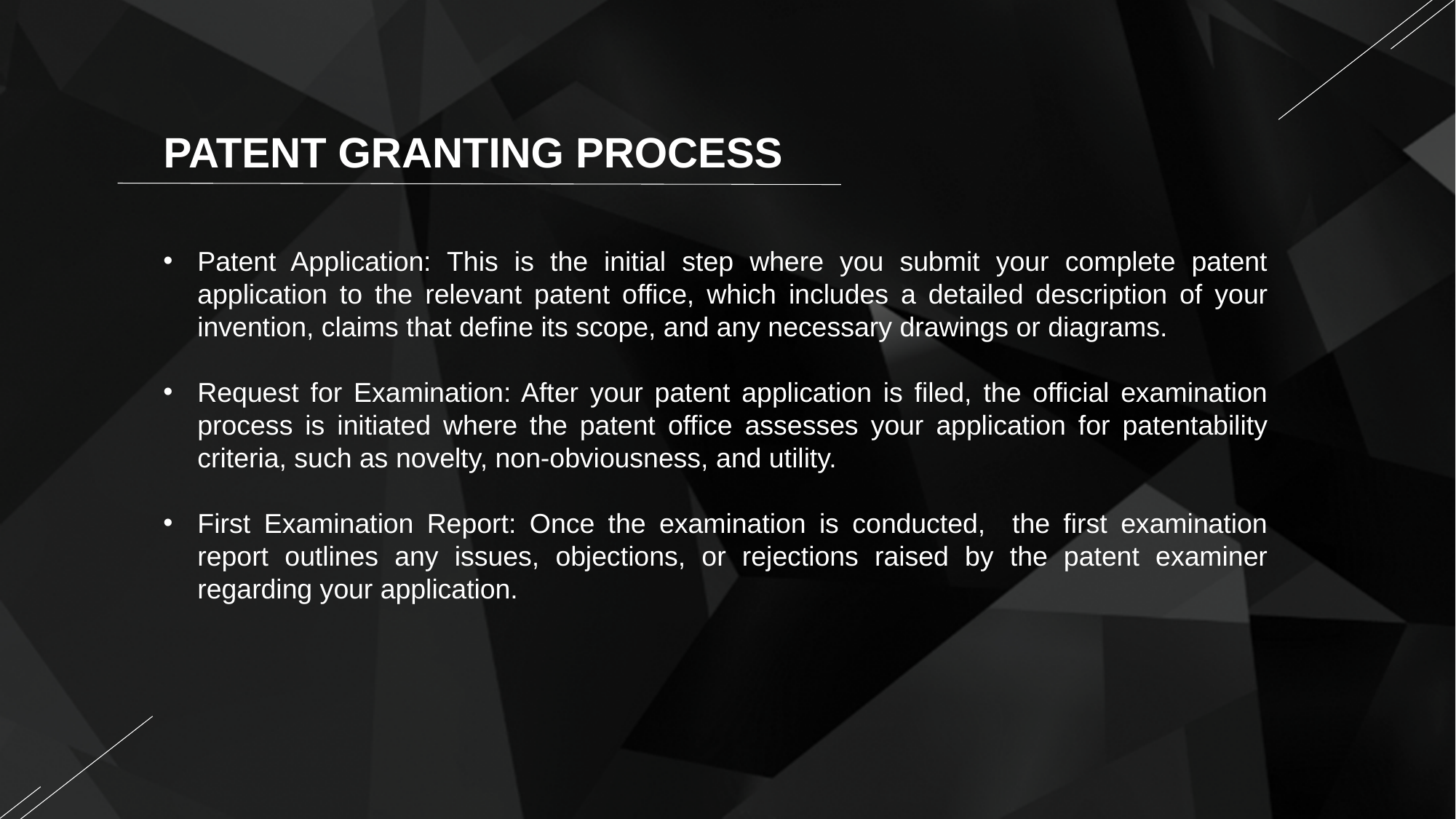

PATENT GRANTING PROCESS
Patent Application: This is the initial step where you submit your complete patent application to the relevant patent office, which includes a detailed description of your invention, claims that define its scope, and any necessary drawings or diagrams.

Request for Examination: After your patent application is filed, the official examination process is initiated where the patent office assesses your application for patentability criteria, such as novelty, non-obviousness, and utility.

First Examination Report: Once the examination is conducted,  the first examination report outlines any issues, objections, or rejections raised by the patent examiner regarding your application.